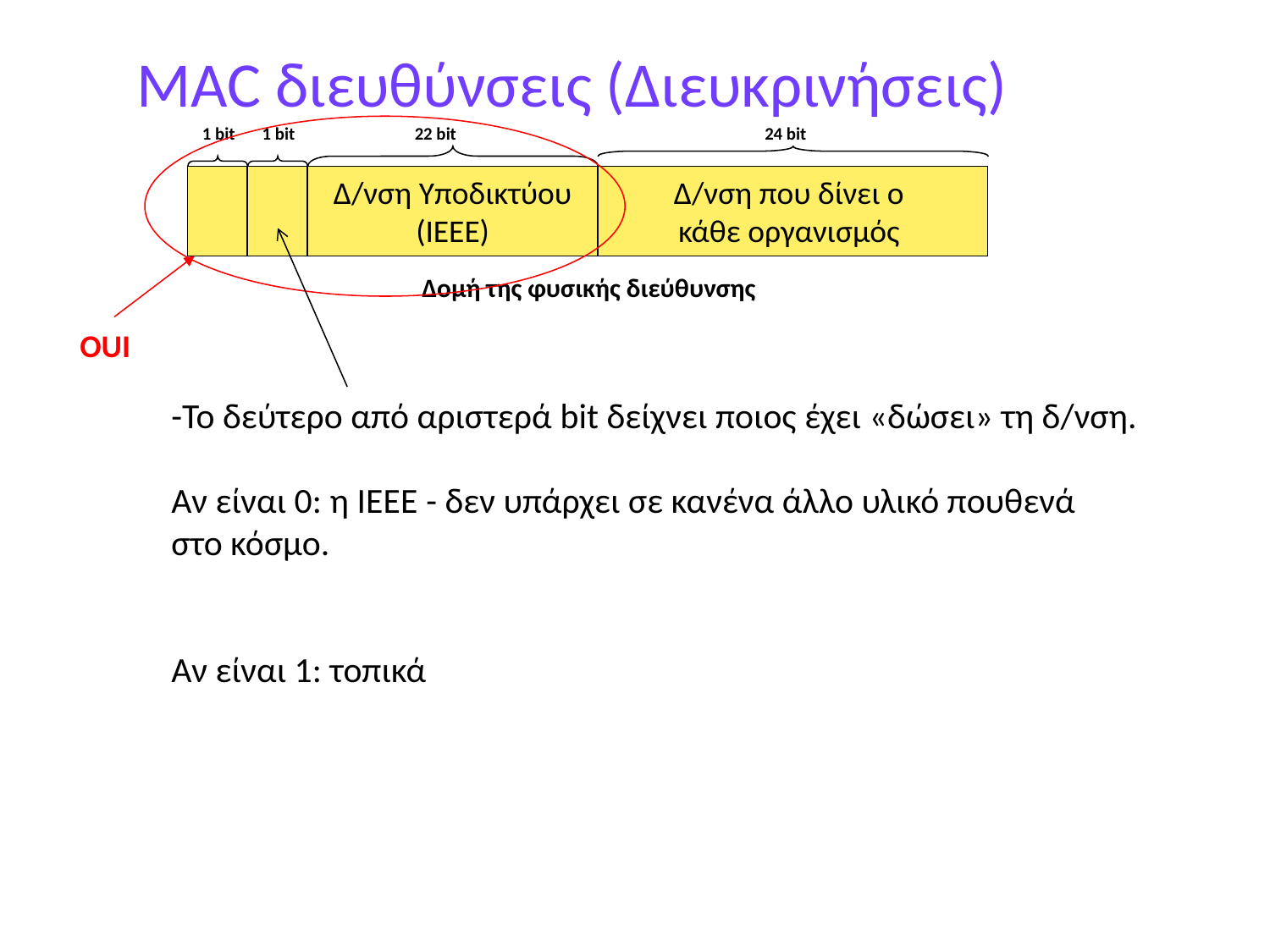

MAC διευθύνσεις (Διευκρινήσεις)

1 bit
1 bit
22 bit
24 bit

Δ/νση Υποδικτύου
(ΙΕΕΕ)
Δ/νση που δίνει ο
κάθε οργανισμός
Δομή της φυσικής διεύθυνσης

OUI
-Το δεύτερο από αριστερά bit δείχνει ποιος έχει «δώσει» τη δ/νση.

Αν είναι 0: η ΙΕΕΕ - δεν υπάρχει σε κανένα άλλο υλικό πουθενά
στο κόσμο.

Αν είναι 1: τοπικά